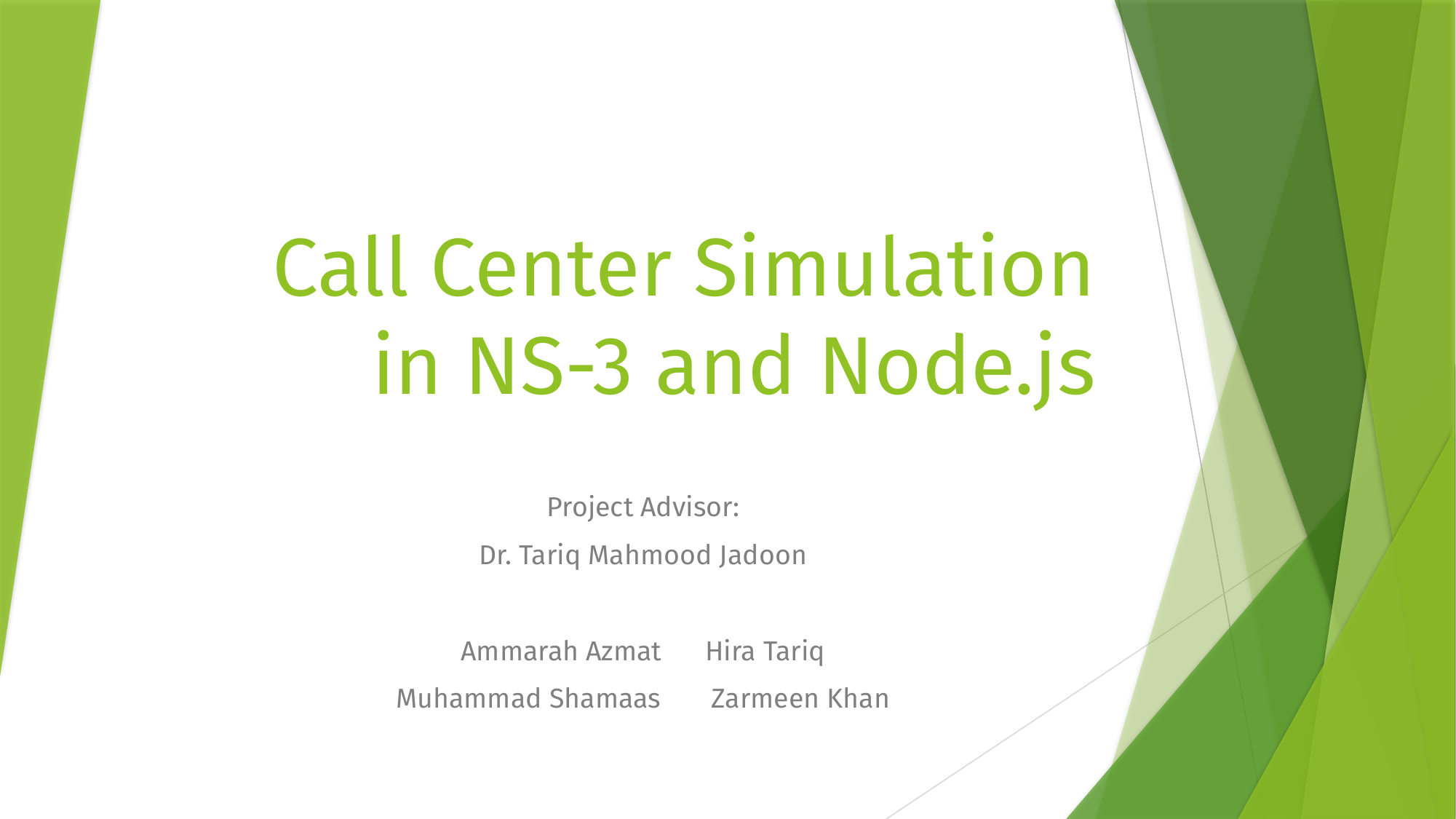

# Call Center Simulation in NS-3 and Node.js
Project Advisor:​
Dr. Tariq Mahmood Jadoon​

Ammarah Azmat      Hira Tariq​
Muhammad Shamaas       Zarmeen Khan​